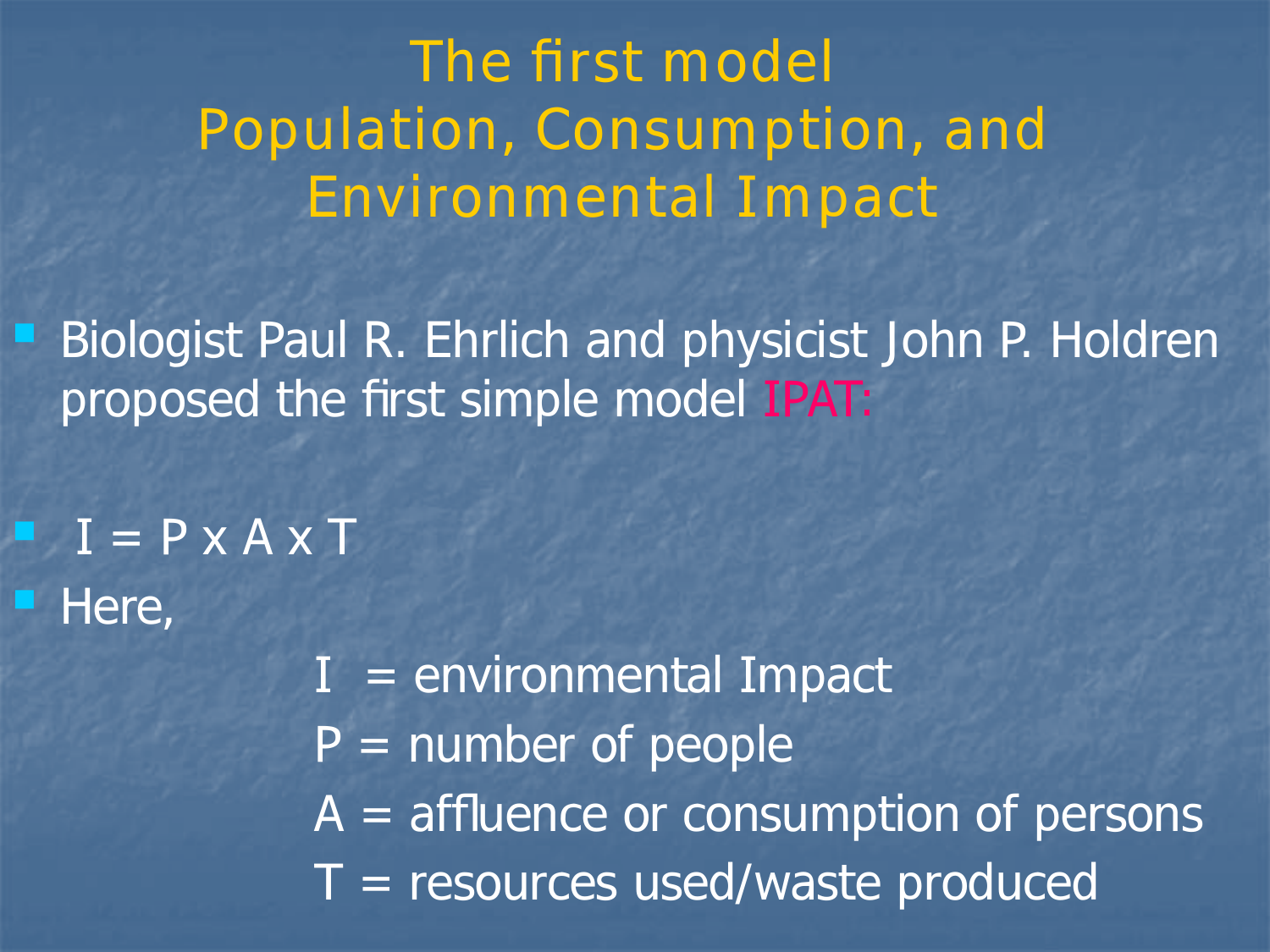

The first model
Population, Consumption, and Environmental Impact

Biologist Paul R. Ehrlich and physicist John P. Holdren proposed the first simple model IPAT:

 I = P x A x T
Here,
			I  = environmental Impact
			P = number of people
			A = affluence or consumption of persons
			T = resources used/waste produced